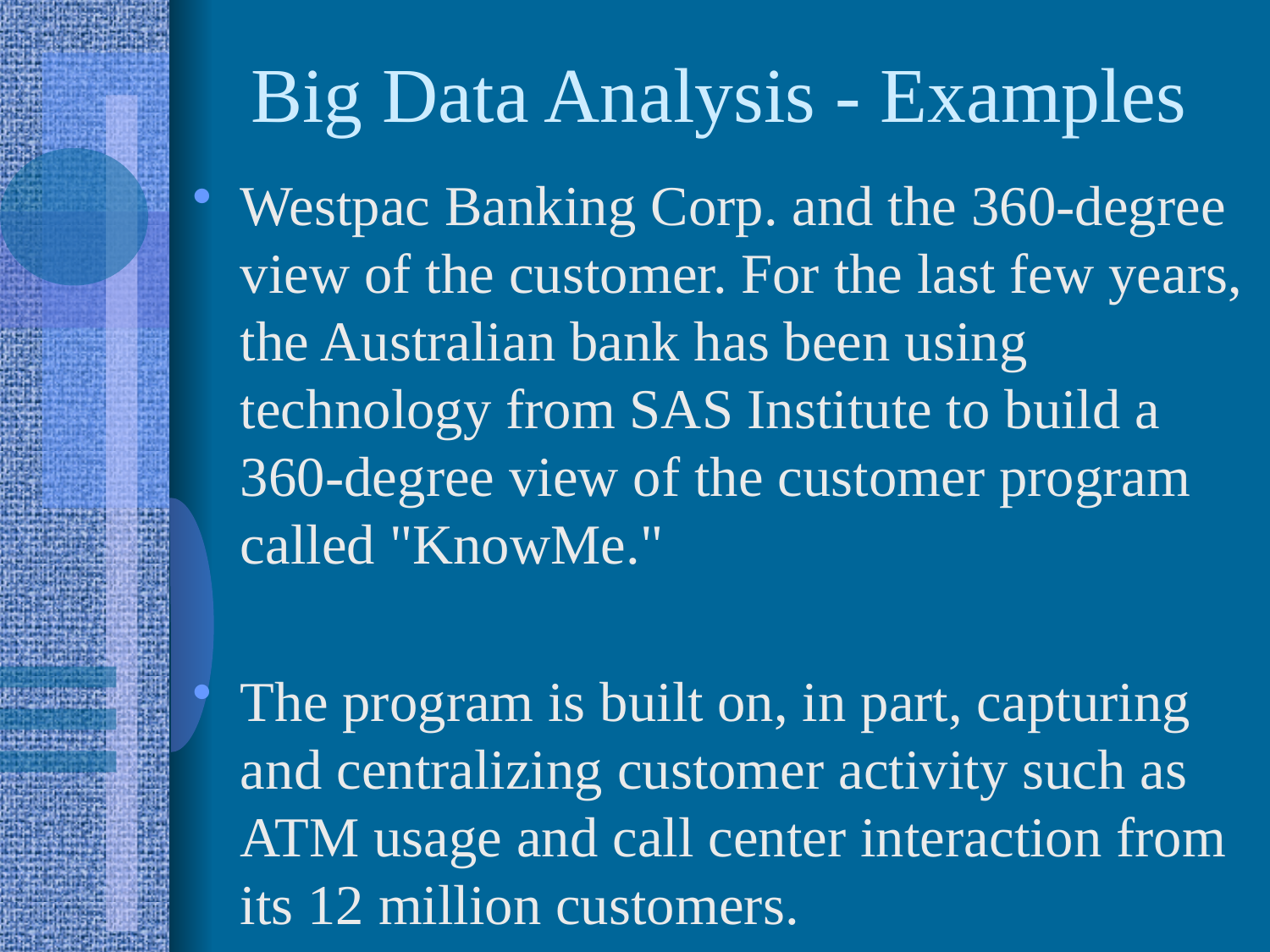

# Big Data Analysis - Examples
Westpac Banking Corp. and the 360-degree view of the customer. For the last few years, the Australian bank has been using technology from SAS Institute to build a 360-degree view of the customer program called "KnowMe."

The program is built on, in part, capturing and centralizing customer activity such as ATM usage and call center interaction from its 12 million customers.